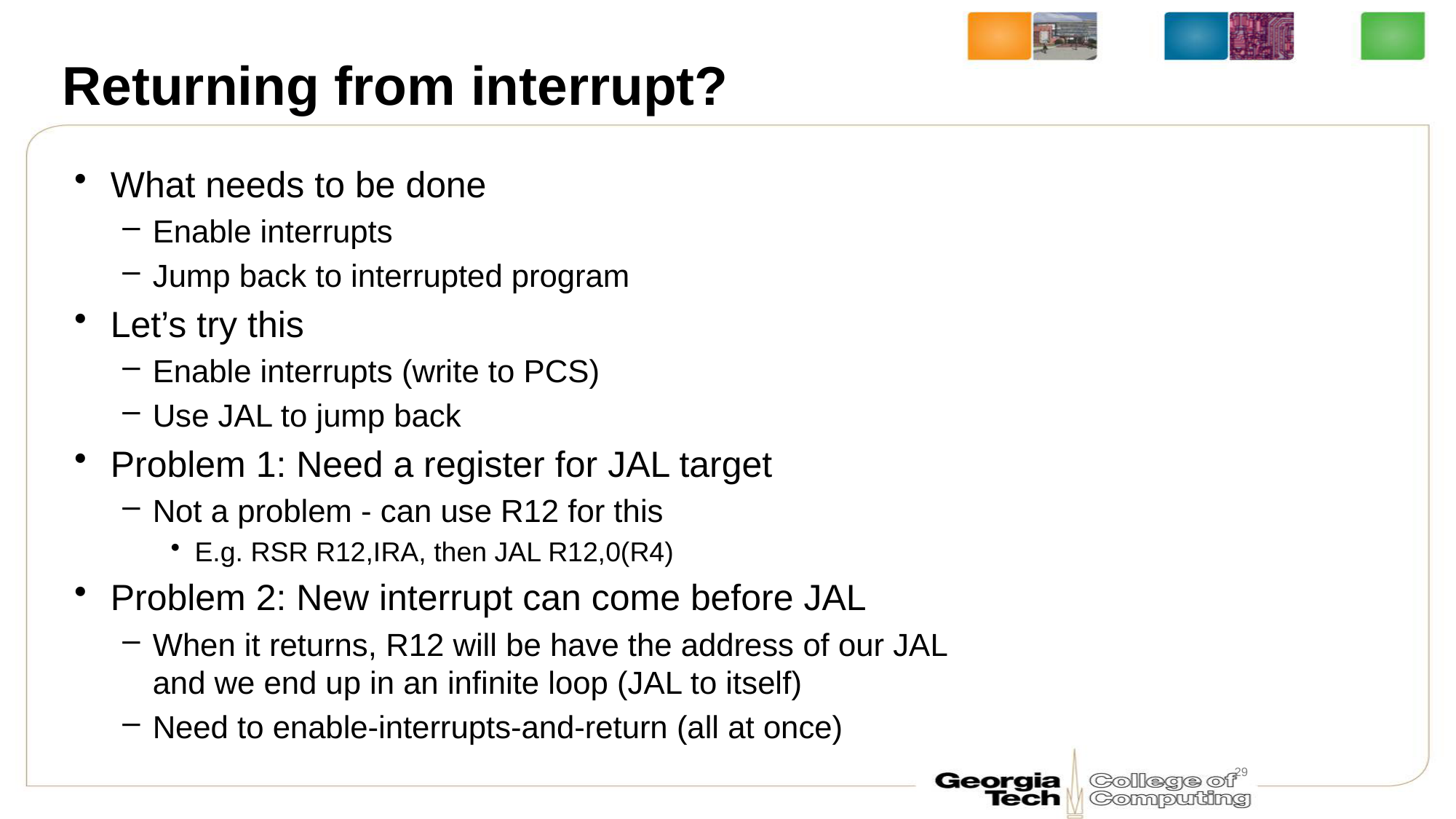

# Returning from interrupt?
What needs to be done
Enable interrupts
Jump back to interrupted program
Let’s try this
Enable interrupts (write to PCS)
Use JAL to jump back
Problem 1: Need a register for JAL target
Not a problem - can use R12 for this
E.g. RSR R12,IRA, then JAL R12,0(R4)
Problem 2: New interrupt can come before JAL
When it returns, R12 will be have the address of our JAL
and we end up in an infinite loop (JAL to itself)
Need to enable-interrupts-and-return (all at once)
29